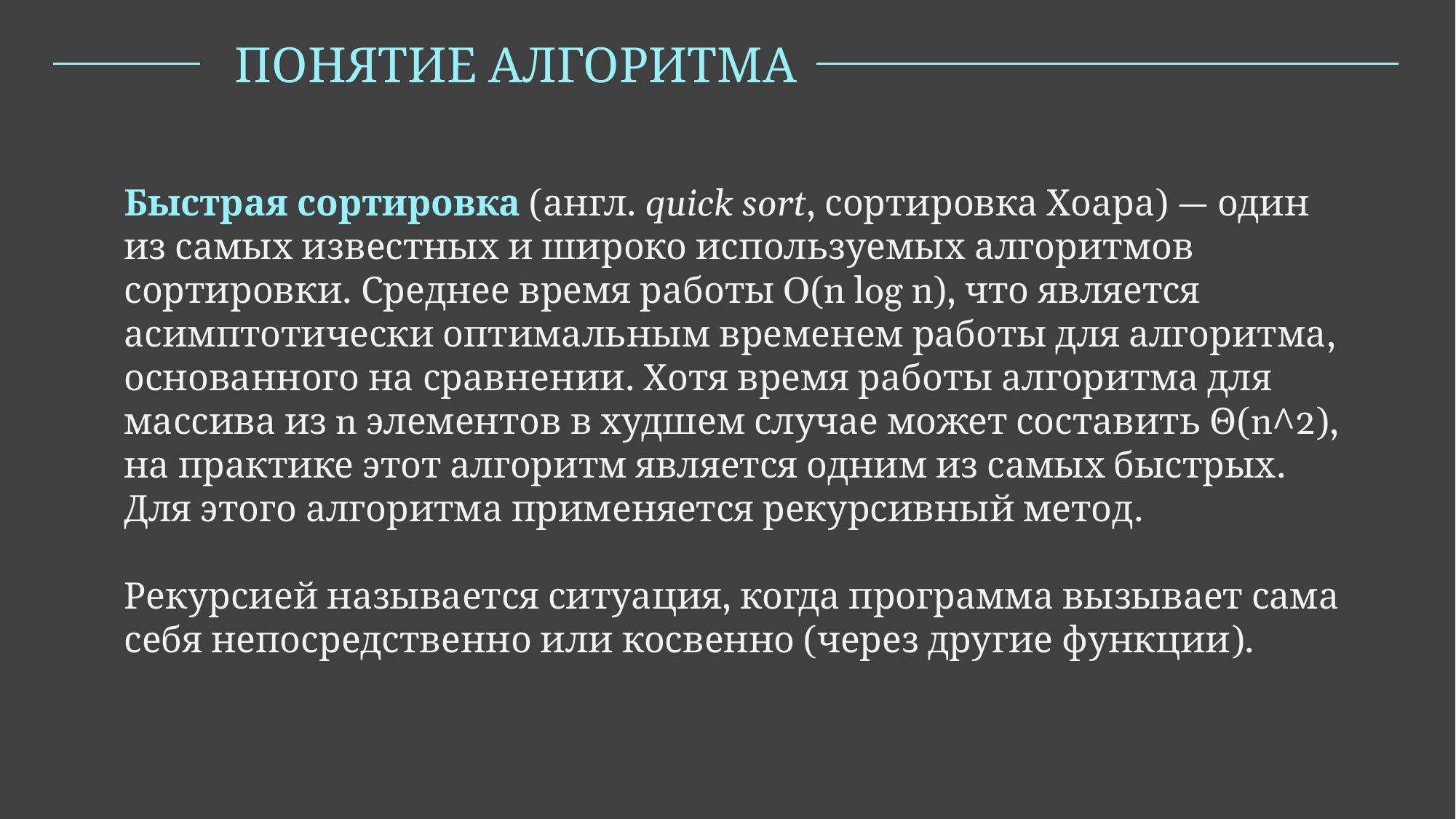

ПОНЯТИЕ АЛГОРИТМА
Быстрая сортировка (англ. quick sort, сортировка Хоара) — один из самых известных и широко используемых алгоритмов сортировки. Среднее время работы O(n log n), что является асимптотически оптимальным временем работы для алгоритма, основанного на сравнении. Хотя время работы алгоритма для массива из n элементов в худшем случае может составить Θ(n^2), на практике этот алгоритм является одним из самых быстрых. Для этого алгоритма применяется рекурсивный метод.

Рекурсией называется ситуация, когда программа вызывает сама себя непосредственно или косвенно (через другие функции).